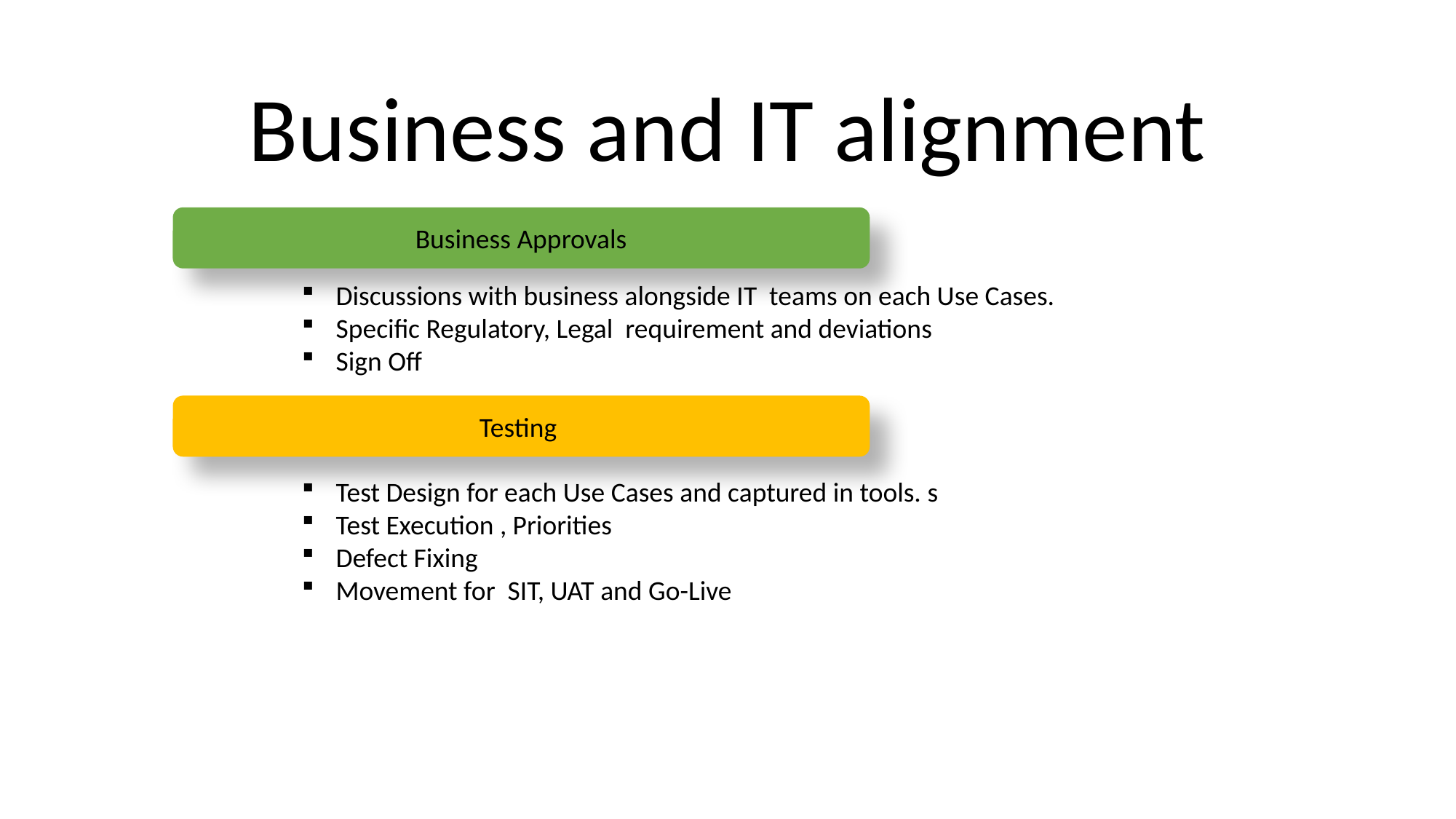

# Business and IT alignment
Business Approvals

Discussions with business alongside IT  teams on each Use Cases.
Specific Regulatory, Legal  requirement and deviations
Sign Off

Test Design for each Use Cases and captured in tools. s
Test Execution , Priorities
Defect Fixing
Movement for  SIT, UAT and Go-Live

Testing